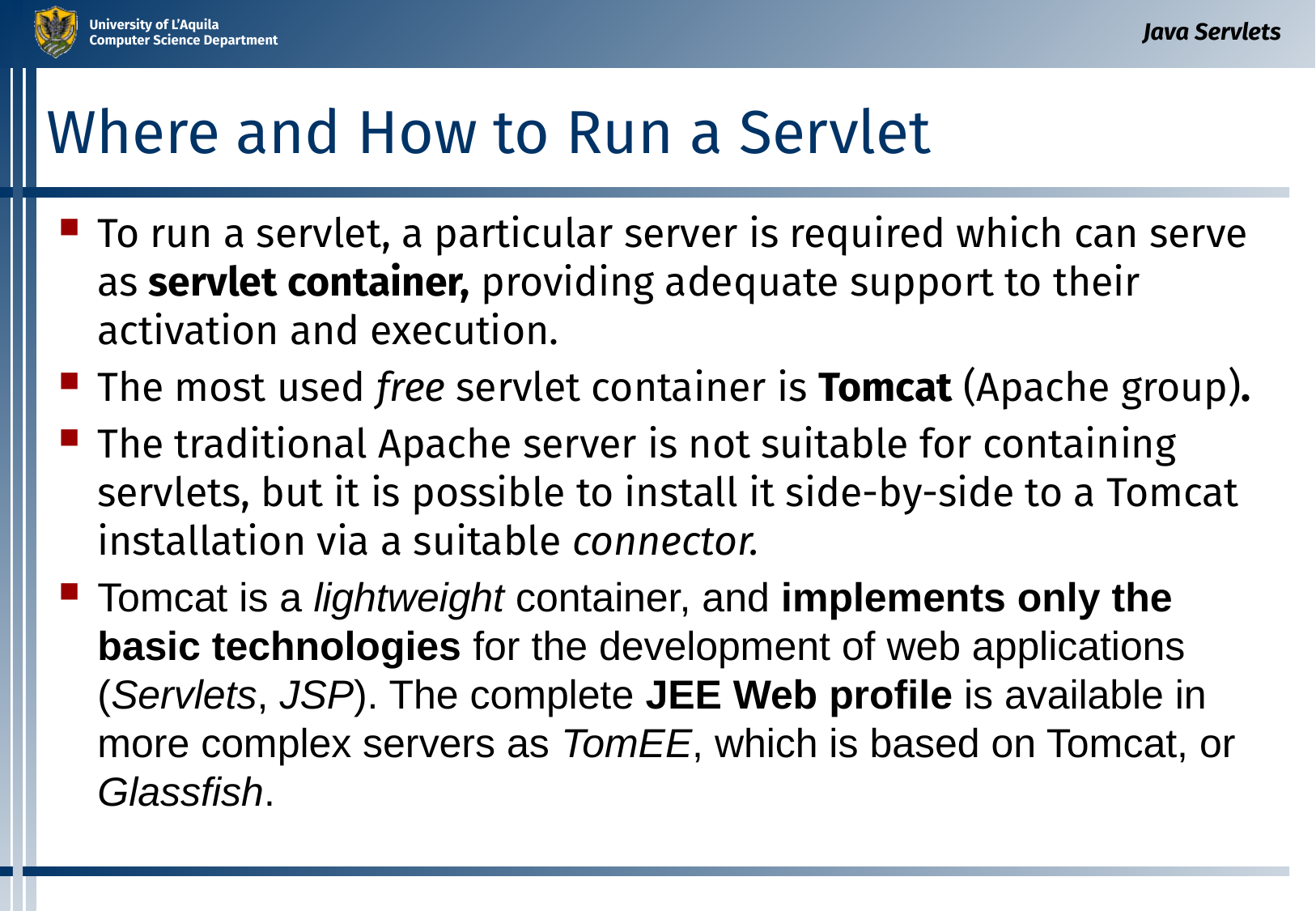

Java Servlets
# Where and How to Run a Servlet
To run a servlet, a particular server is required which can serve as servlet container, providing adequate support to their activation and execution.
The most used free servlet container is Tomcat (Apache group).
The traditional Apache server is not suitable for containing servlets, but it is possible to install it side-by-side to a Tomcat installation via a suitable connector.
Tomcat is a lightweight container, and implements only the basic technologies for the development of web applications (Servlets, JSP). The complete JEE Web profile is available in more complex servers as TomEE, which is based on Tomcat, or Glassfish.